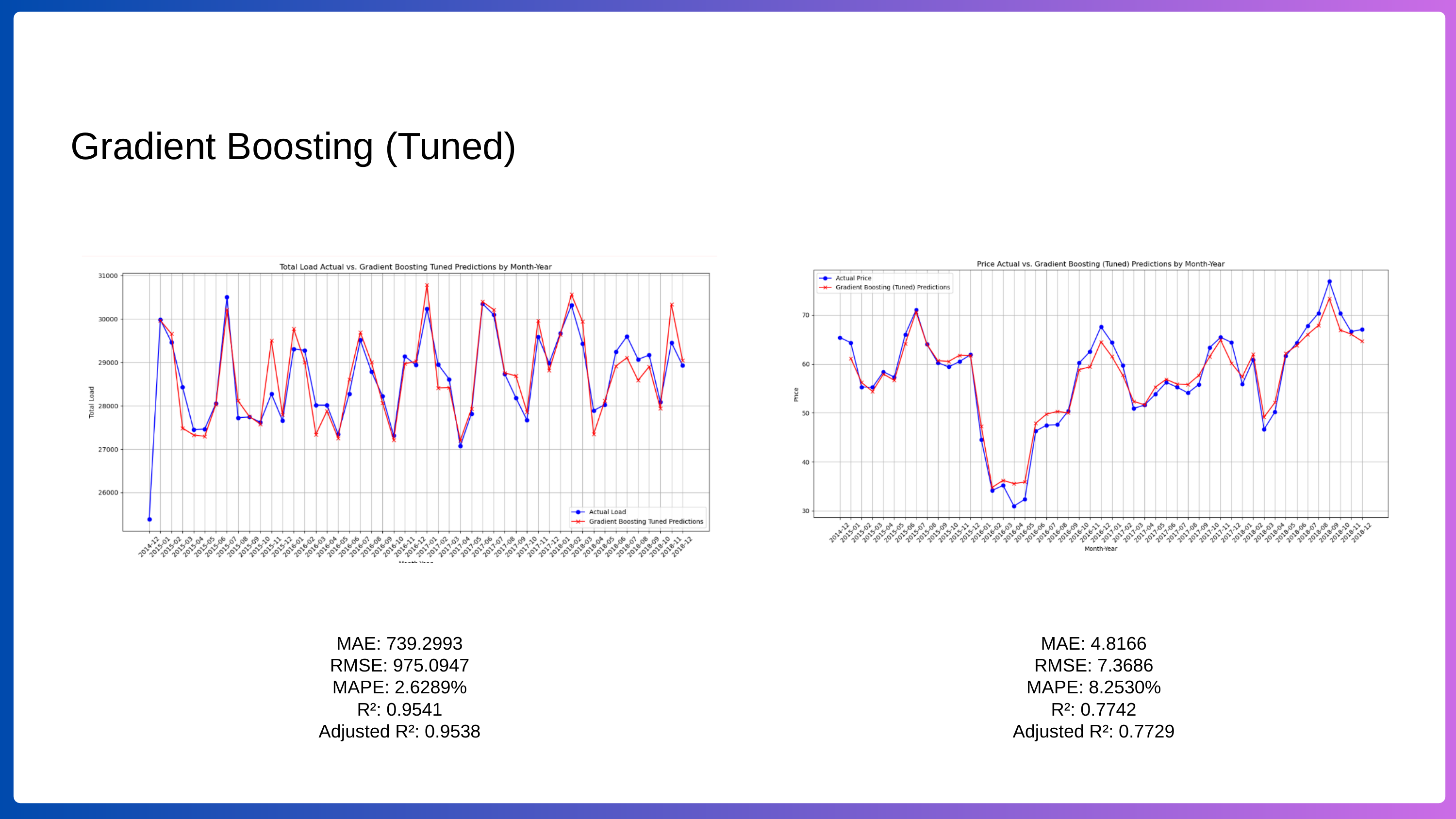

Gradient Boosting (Tuned)

MAE: 739.2993
RMSE: 975.0947
MAPE: 2.6289%
R²: 0.9541
Adjusted R²: 0.9538

MAE: 4.8166
RMSE: 7.3686
MAPE: 8.2530%
R²: 0.7742
Adjusted R²: 0.7729